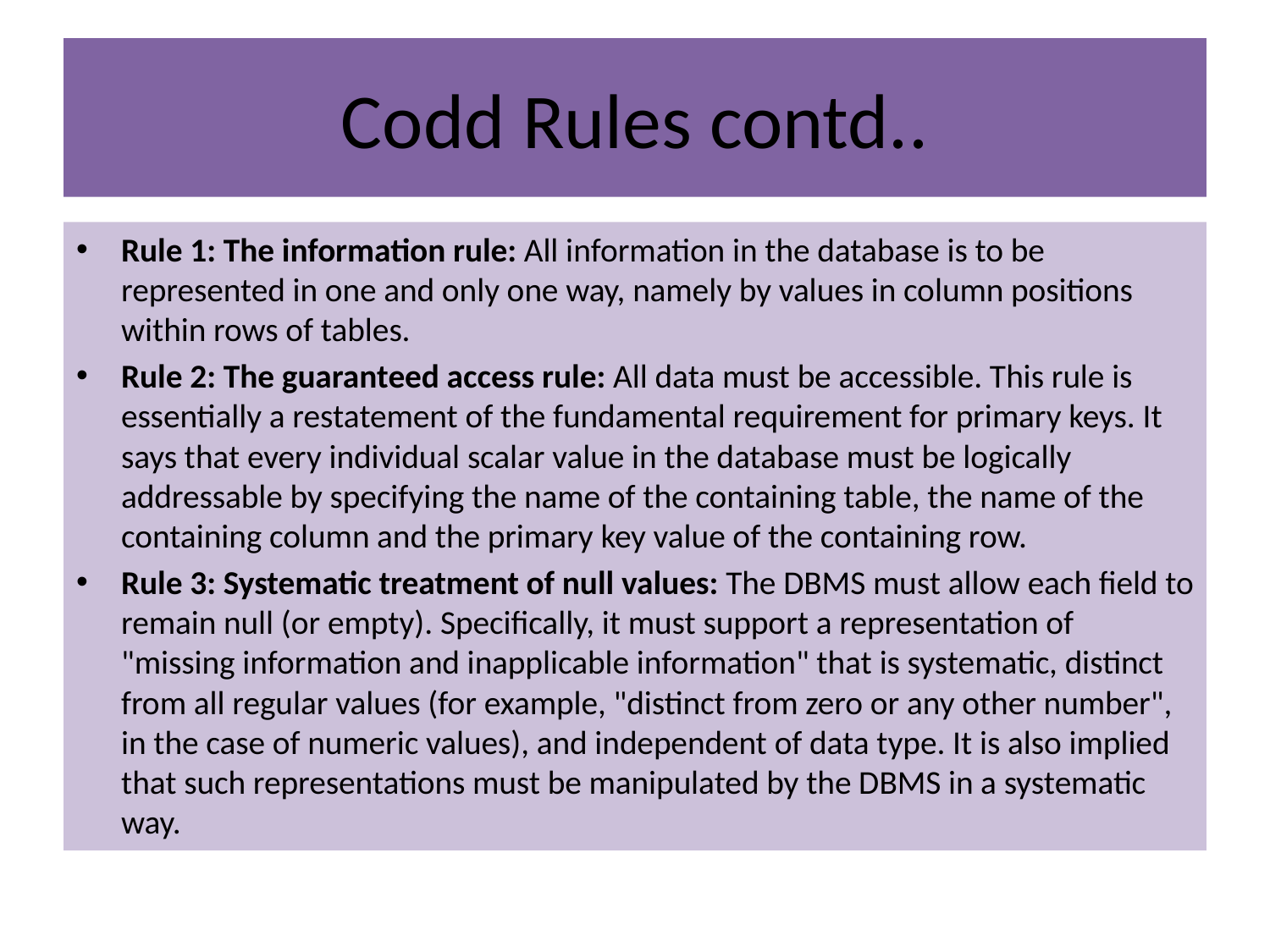

# Codd Rules contd..
Rule 1: The information rule: All information in the database is to be represented in one and only one way, namely by values in column positions within rows of tables.
Rule 2: The guaranteed access rule: All data must be accessible. This rule is essentially a restatement of the fundamental requirement for primary keys. It says that every individual scalar value in the database must be logically addressable by specifying the name of the containing table, the name of the containing column and the primary key value of the containing row.
Rule 3: Systematic treatment of null values: The DBMS must allow each field to remain null (or empty). Specifically, it must support a representation of "missing information and inapplicable information" that is systematic, distinct from all regular values (for example, "distinct from zero or any other number", in the case of numeric values), and independent of data type. It is also implied that such representations must be manipulated by the DBMS in a systematic way.